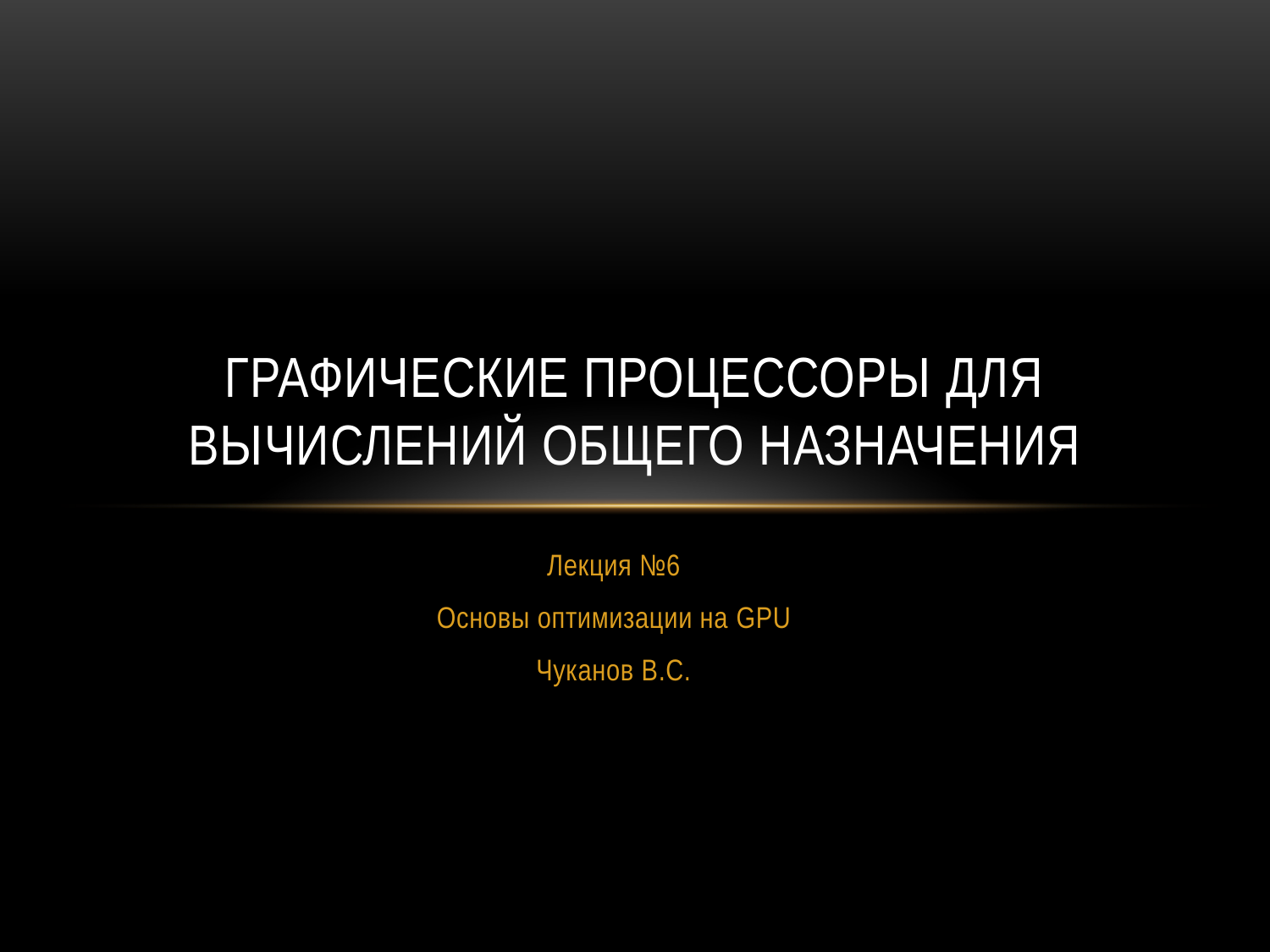

# Графические процессоры для ВЫЧИСЛЕНИЙ общего назначения
Лекция №6
Основы оптимизации на GPU
Чуканов В.С.